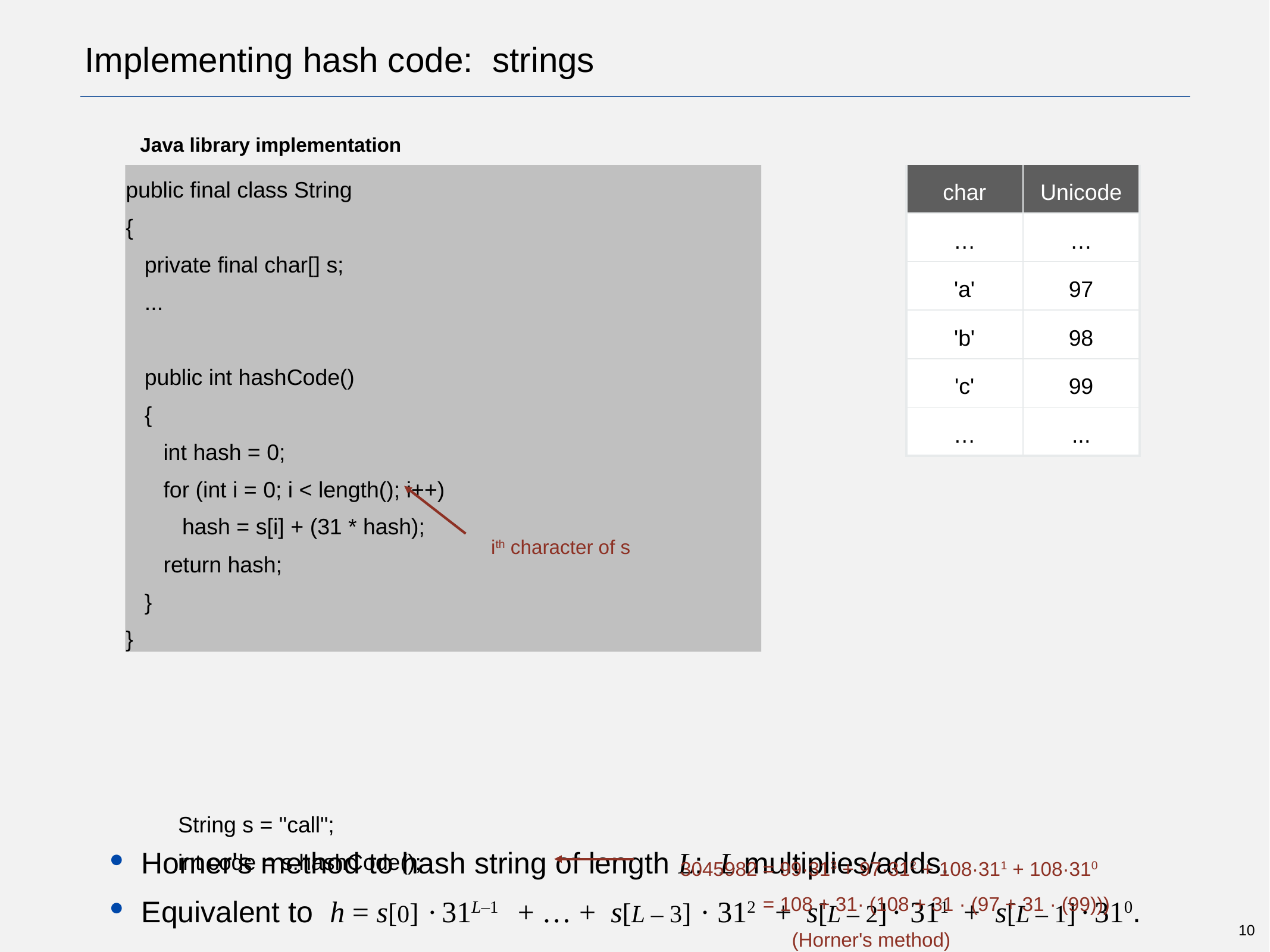

# Implementing hash code:  strings
Java library implementation

Horner's method to hash string of length L:  L multiplies/adds.
Equivalent to  h = s[0]  · 31L–1   + … +  s[L – 3]  · 312   +  s[L – 2] ·  311  +  s[L – 1] · 310.

Ex.
| char | Unicode |
| --- | --- |
| … | … |
| 'a' | 97 |
| 'b' | 98 |
| 'c' | 99 |
| … | ... |
public final class String
{
   private final char[] s;
   ...

   public int hashCode()
   {
      int hash = 0;
      for (int i = 0; i < length(); i++)
         hash = s[i] + (31 * hash);
      return hash;
   }
}

ith character of s
String s = "call";
int code = s.hashCode();
3045982 = 99·313 + 97·312 + 108·311 + 108·310
               = 108 + 31· (108 + 31 · (97 + 31 · (99)))
(Horner's method)

10